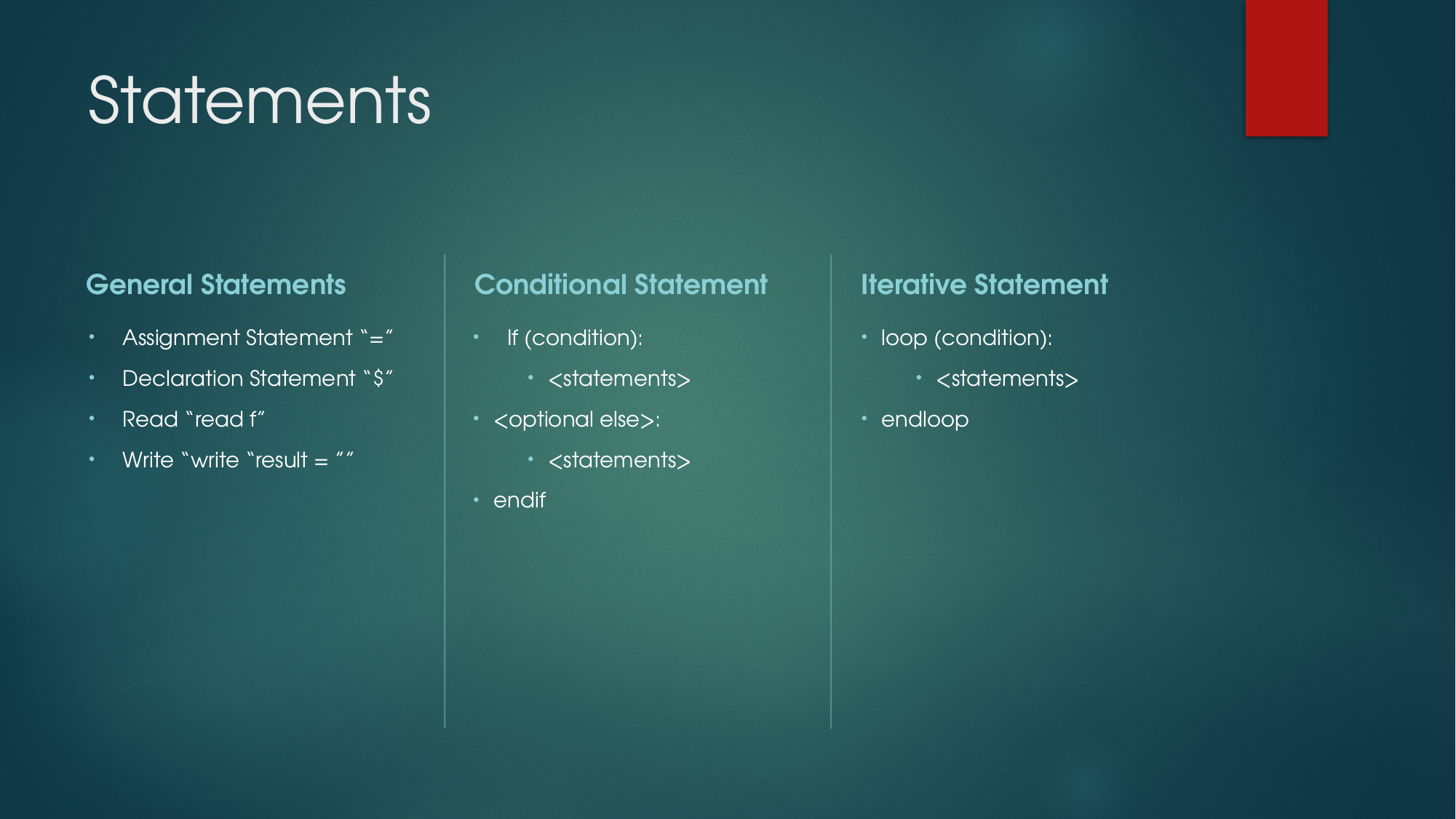

# Statements
General Statements
Conditional Statement
Iterative Statement
Assignment Statement “=”
Declaration Statement “$”
Read “read f”
Write “write “result = ””
If (condition):
<statements>
<optional else>:
<statements>
endif

loop (condition):
<statements>
endloop